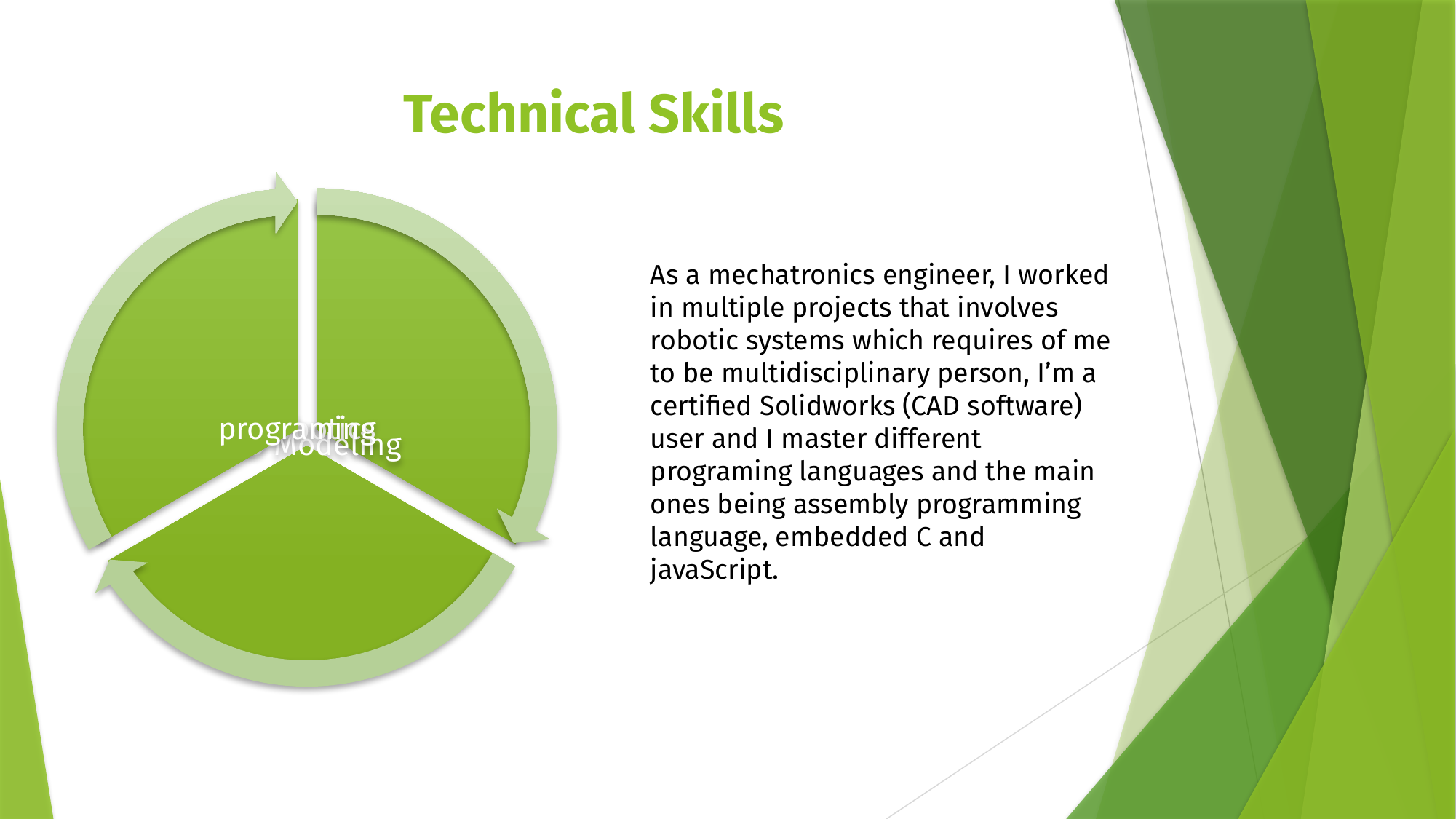

# Technical Skills
Robotics
CAD Modeling
programing
As a mechatronics engineer, I worked in multiple projects that involves robotic systems which requires of me to be multidisciplinary person, I’m a certified Solidworks (CAD software) user and I master different programing languages and the main ones being assembly programming language, embedded C and javaScript.